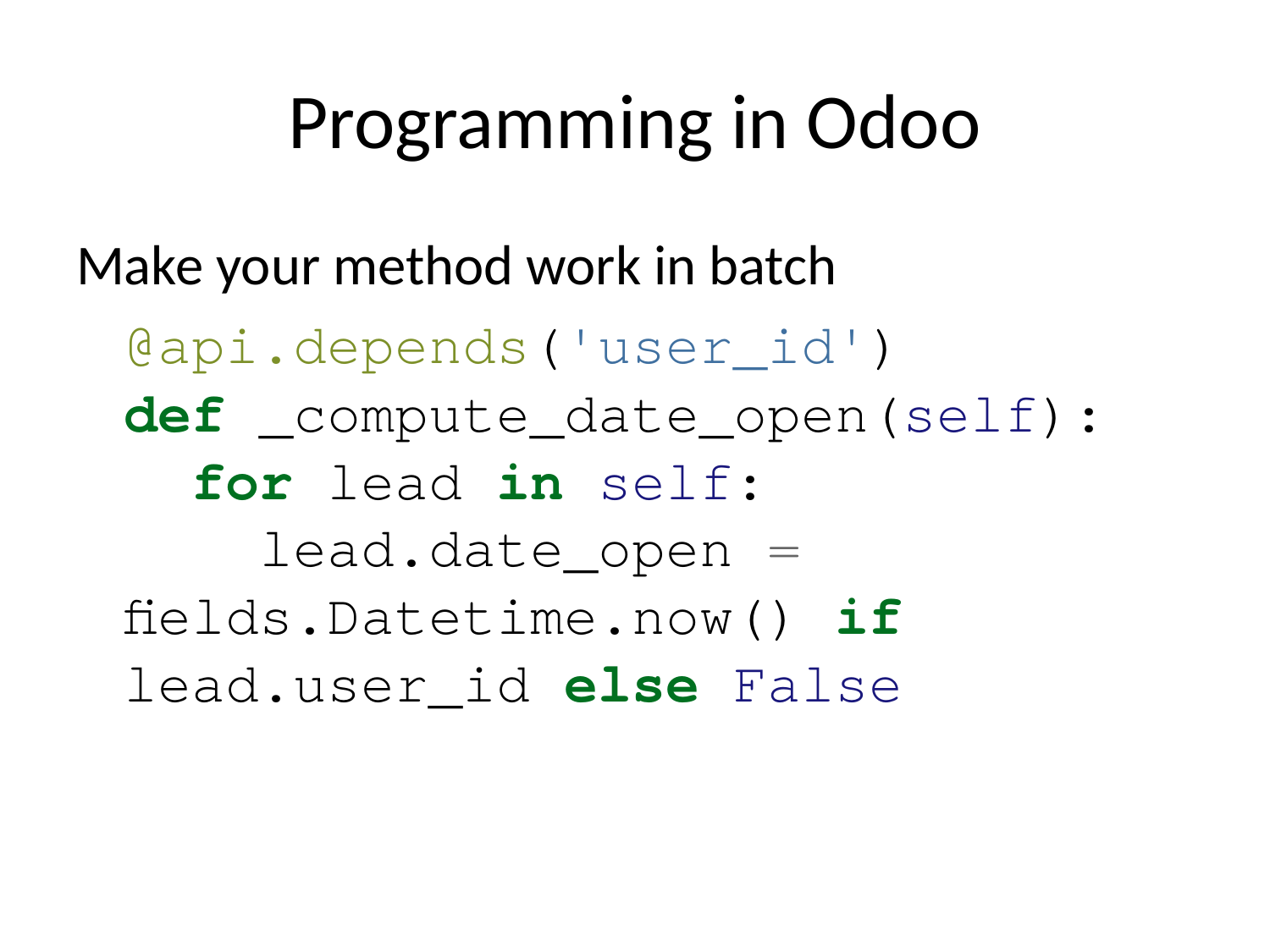

# Programming in Odoo
Make your method work in batch
@api.depends('user_id')
def _compute_date_open(self):
  for lead in self:
    lead.date_open = fields.Datetime.now() if lead.user_id else False